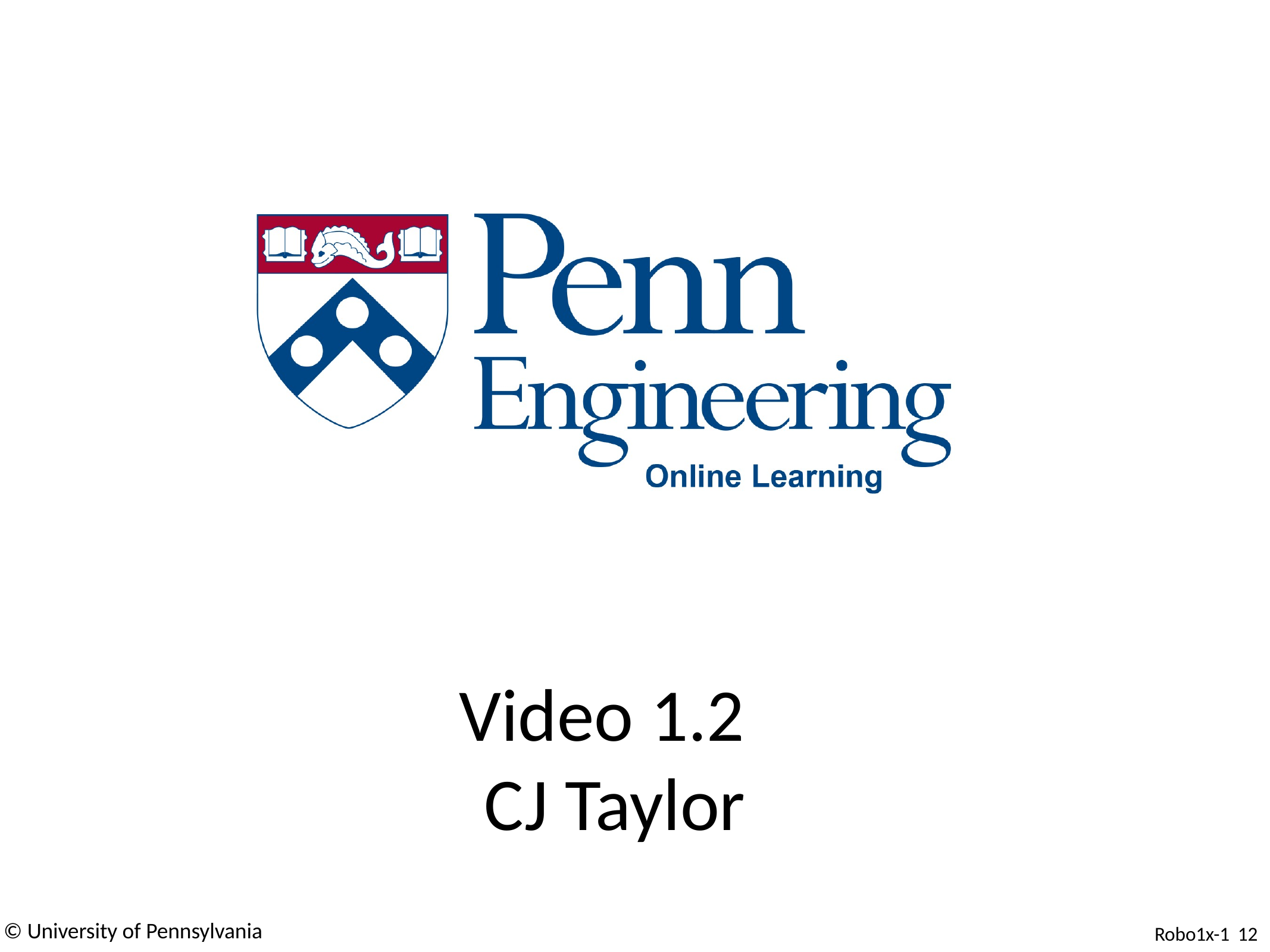

Video 1.2  CJ Taylor
© University of Pennsylvania
Robo1x-1 12